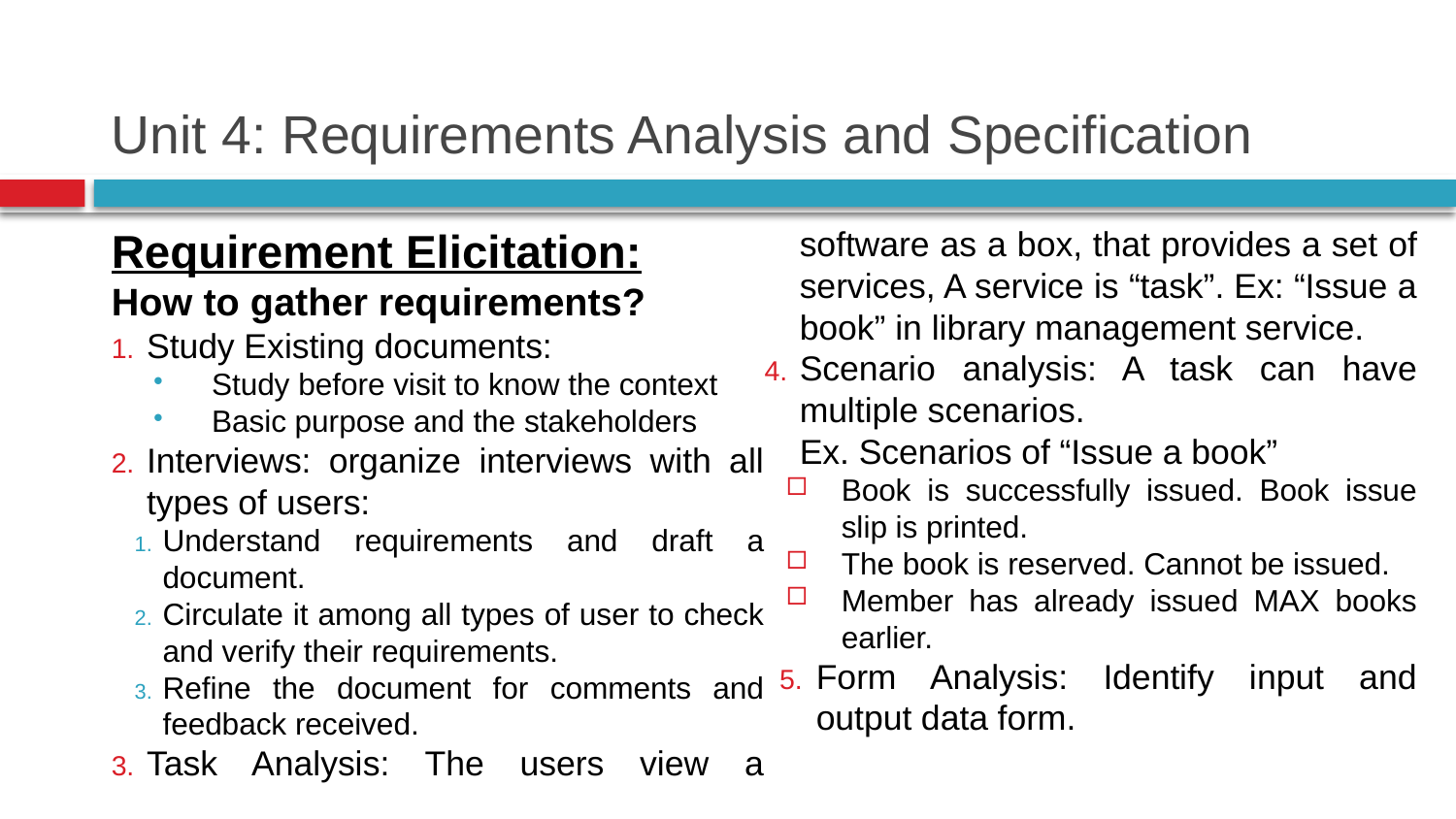

# Unit 4: Requirements Analysis and Specification
Requirement Elicitation:
How to gather requirements?
Study Existing documents:
Study before visit to know the context
Basic purpose and the stakeholders
Interviews: organize interviews with all types of users:
Understand requirements and draft a document.
Circulate it among all types of user to check and verify their requirements.
Refine the document for comments and feedback received.
Task Analysis: The users view a software as a box, that provides a set of services, A service is “task”. Ex: “Issue a book” in library management service.
Scenario analysis: A task can have multiple scenarios.
Ex. Scenarios of “Issue a book”
Book is successfully issued. Book issue slip is printed.
The book is reserved. Cannot be issued.
Member has already issued MAX books earlier.
Form Analysis: Identify input and output data form.